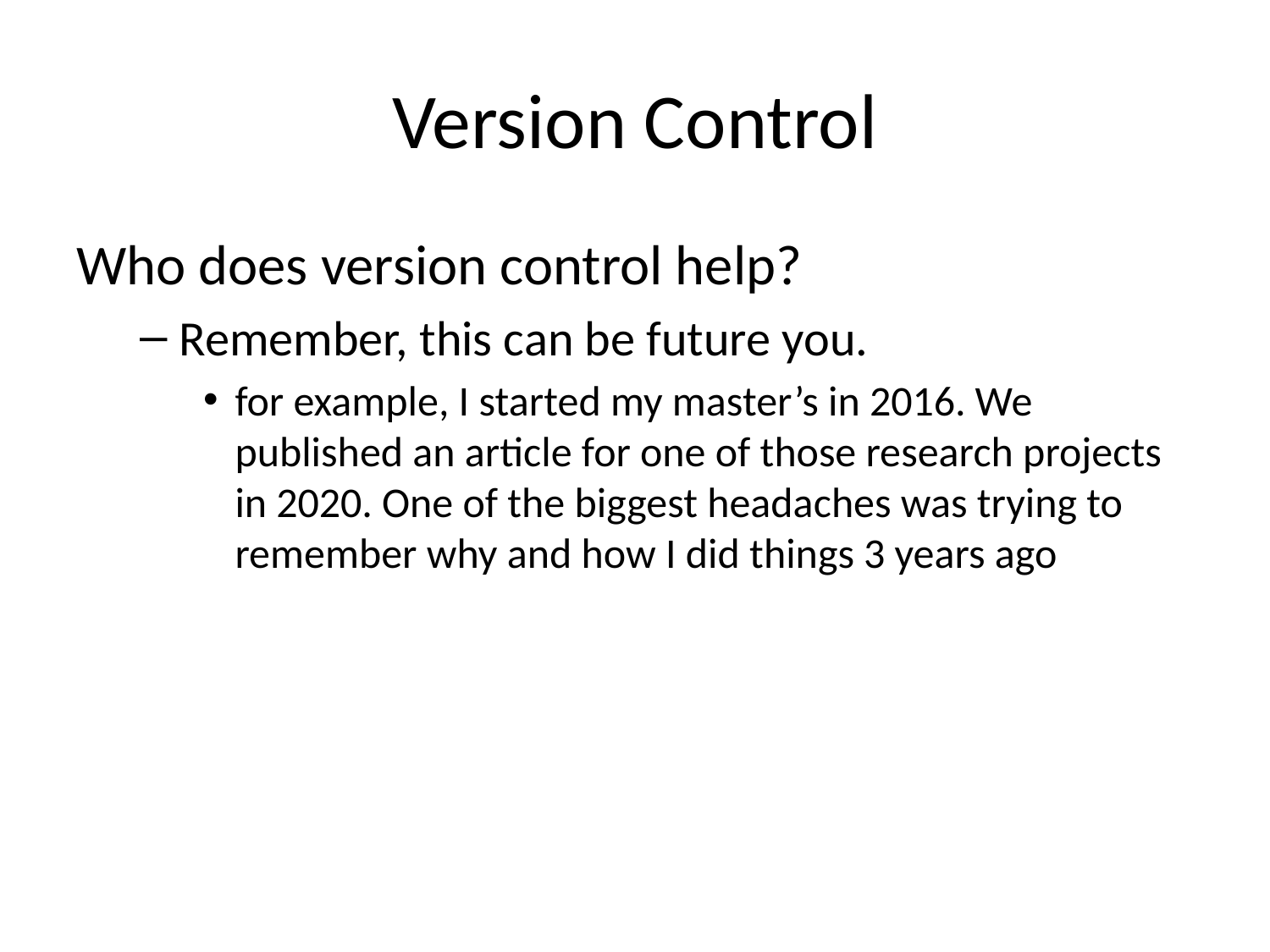

# Version Control
Who does version control help?
Remember, this can be future you.
for example, I started my master’s in 2016. We published an article for one of those research projects in 2020. One of the biggest headaches was trying to remember why and how I did things 3 years ago